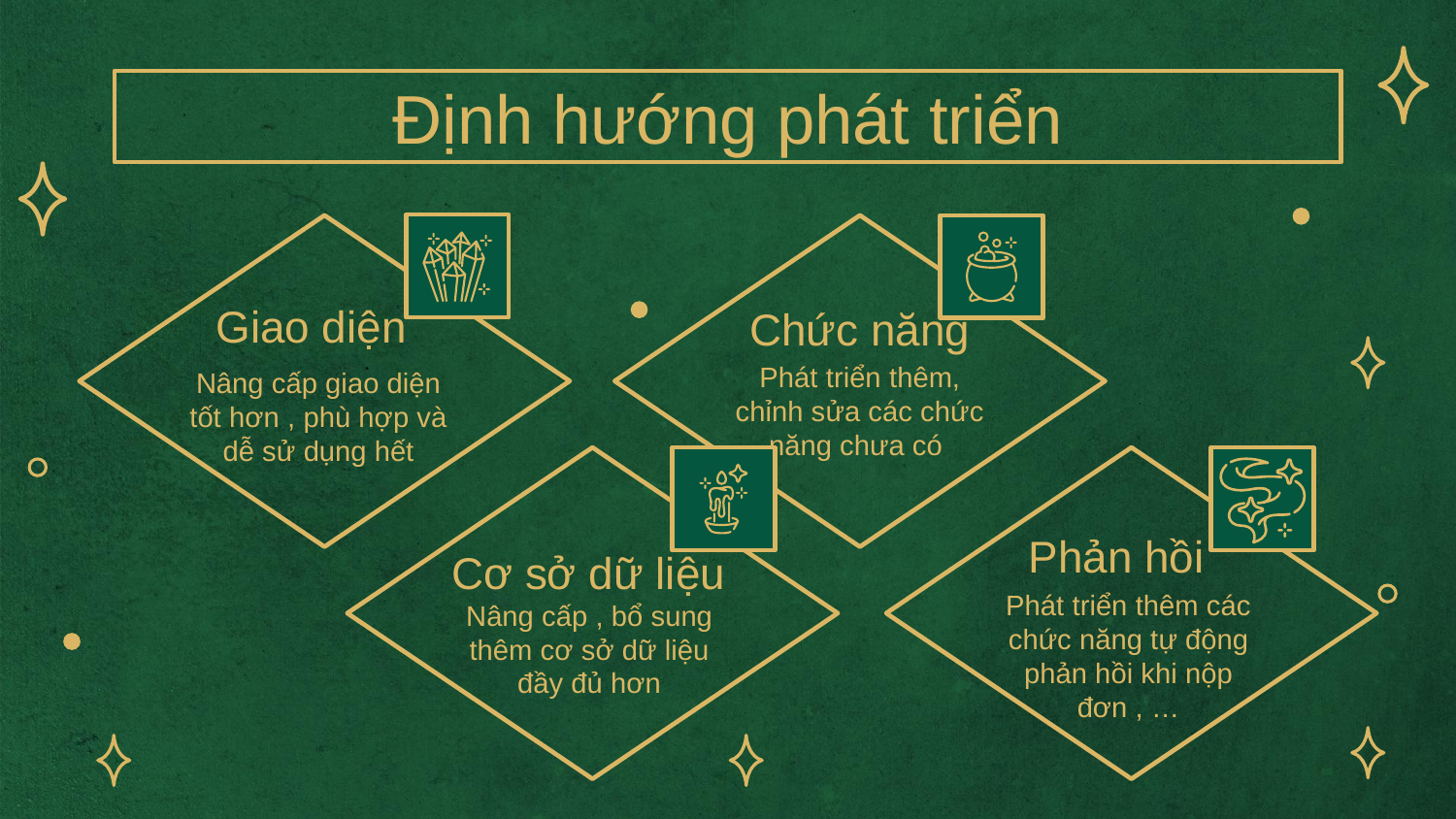

Định hướng phát triển

Giao diện
Chức năng
Nâng cấp giao diện tốt hơn , phù hợp và dễ sử dụng hết
Phát triển thêm, chỉnh sửa các chức năng chưa có

Phản hồi
Cơ sở dữ liệu
Nâng cấp , bổ sung thêm cơ sở dữ liệu đầy đủ hơn
Phát triển thêm các chức năng tự động phản hồi khi nộp đơn , …